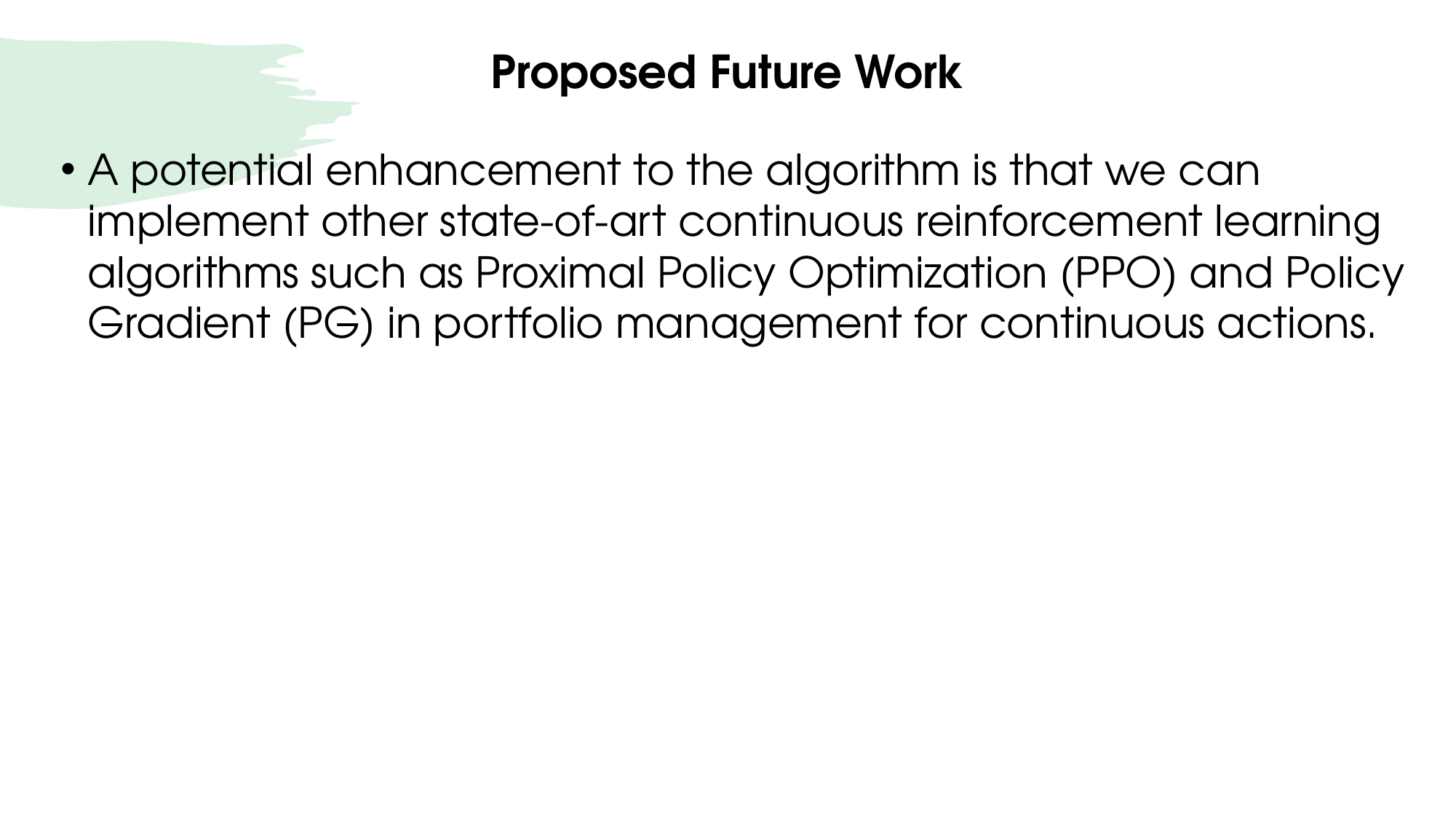

# Proposed Future Work

A potential enhancement to the algorithm is that we can implement other state-of-art continuous reinforcement learning algorithms such as Proximal Policy Optimization (PPO) and Policy Gradient (PG) in portfolio management for continuous actions.